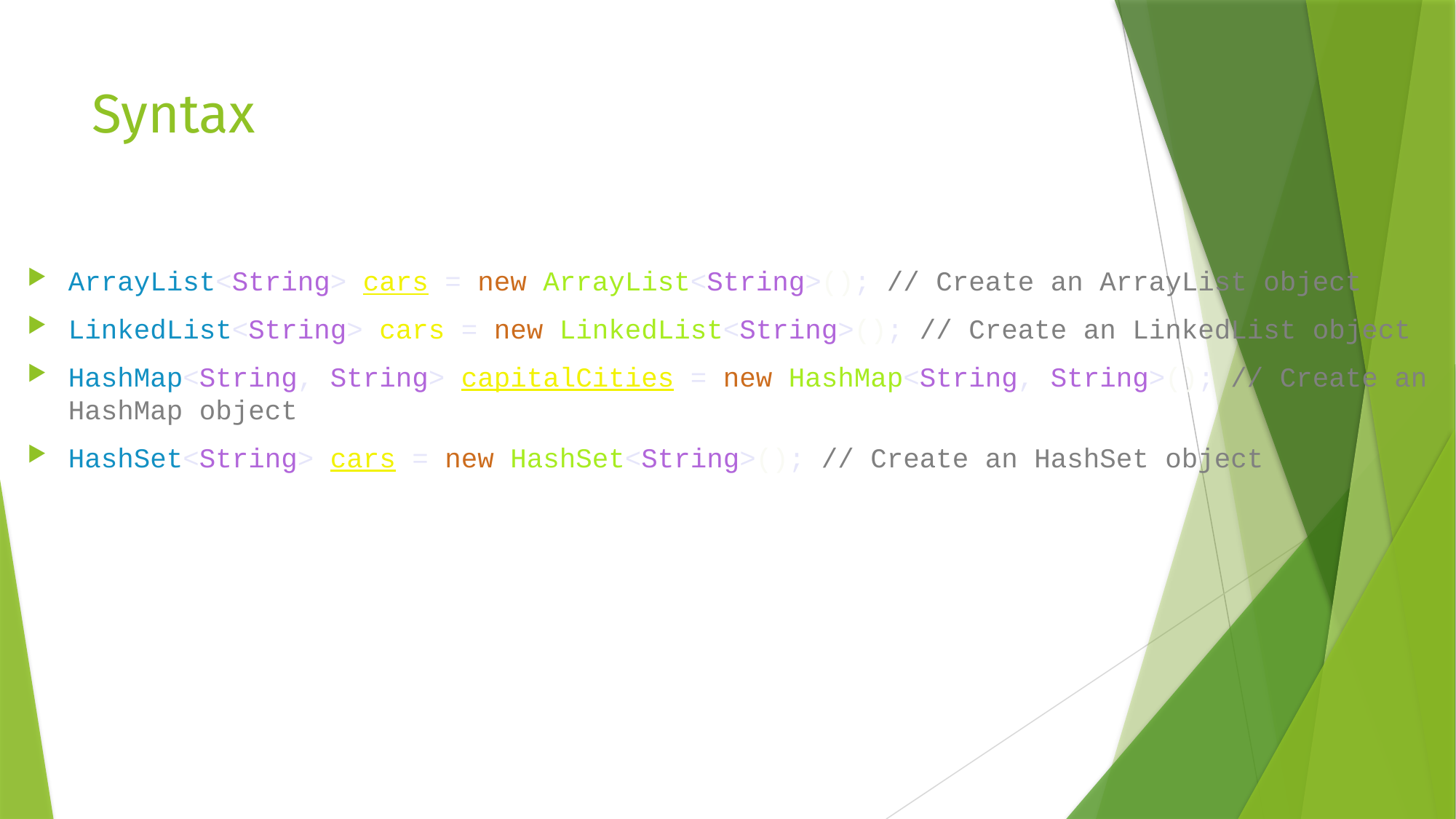

# Syntax
ArrayList<String> cars = new ArrayList<String>(); // Create an ArrayList object
LinkedList<String> cars = new LinkedList<String>(); // Create an LinkedList object
HashMap<String, String> capitalCities = new HashMap<String, String>(); // Create an HashMap object
HashSet<String> cars = new HashSet<String>(); // Create an HashSet object